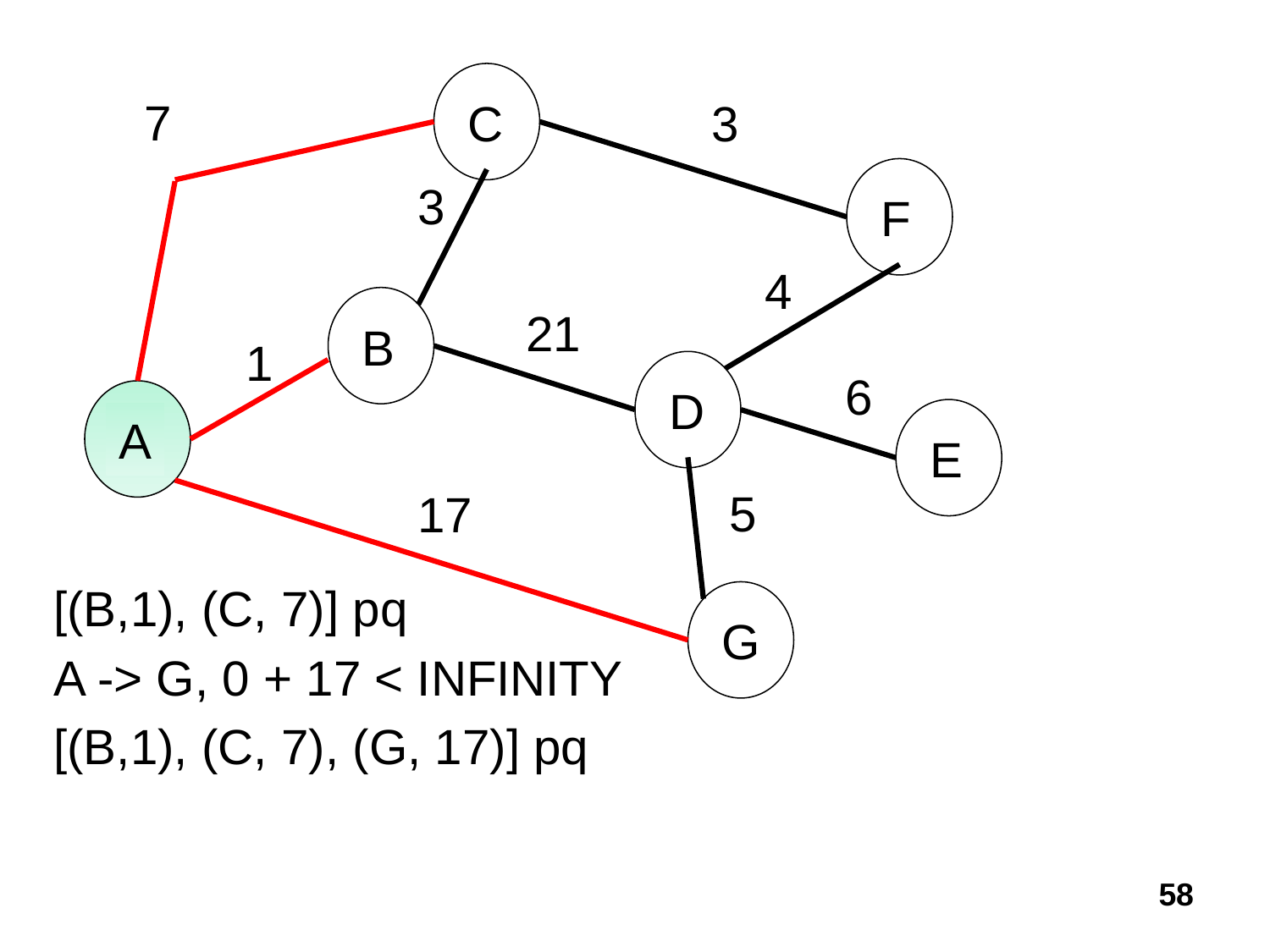

C
7
3

F
3
4

B
21
1

D
6

A

E
5
17
[(B,1), (C, 7)] pq
A -> G, 0 + 17 < INFINITY
[(B,1), (C, 7), (G, 17)] pq

G
58